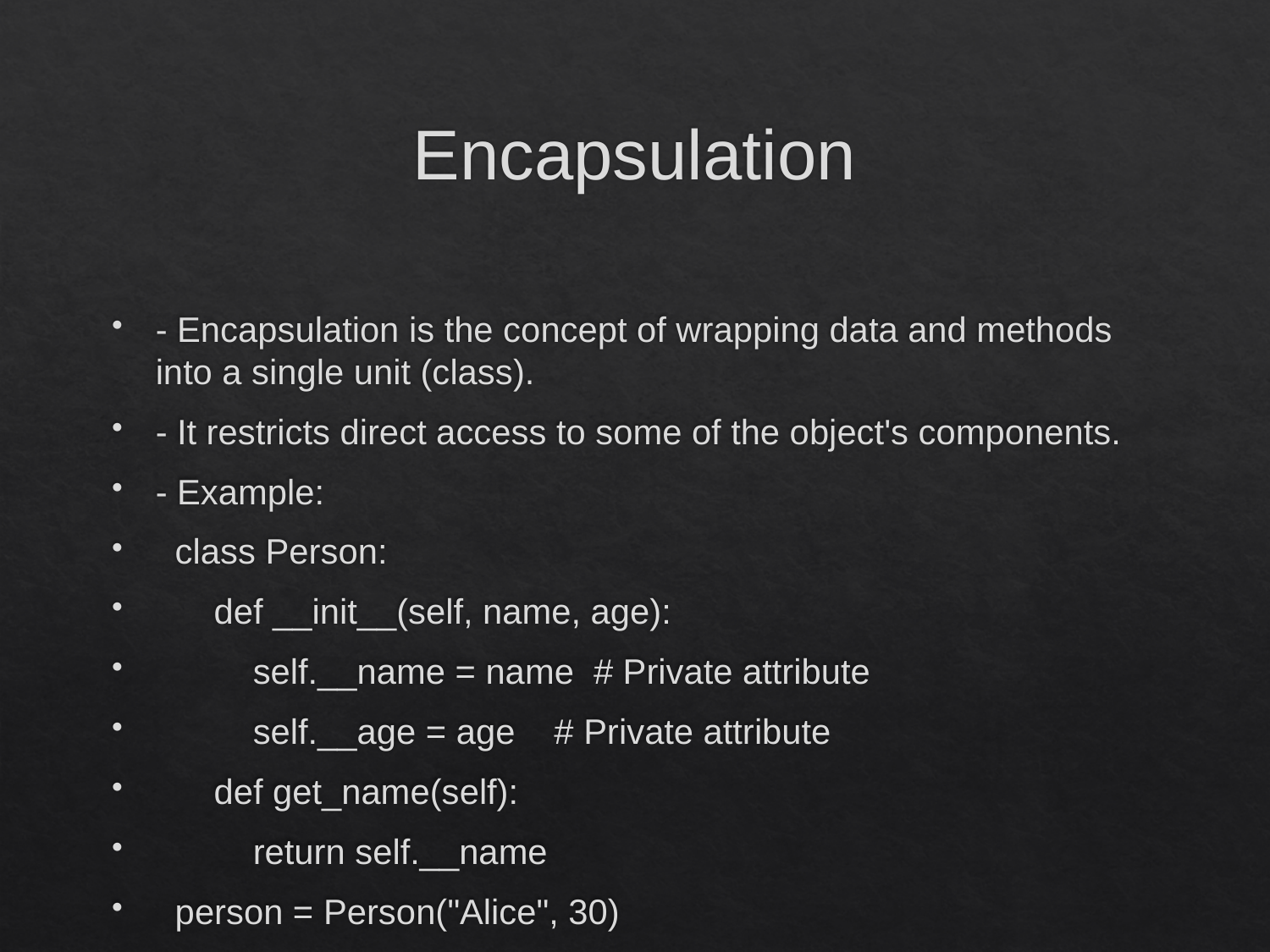

# Encapsulation

- Encapsulation is the concept of wrapping data and methods into a single unit (class).
- It restricts direct access to some of the object's components.
- Example:
  class Person:
      def __init__(self, name, age):
          self.__name = name  # Private attribute
          self.__age = age    # Private attribute
      def get_name(self):
          return self.__name
  person = Person("Alice", 30)
  print(person.get_name())